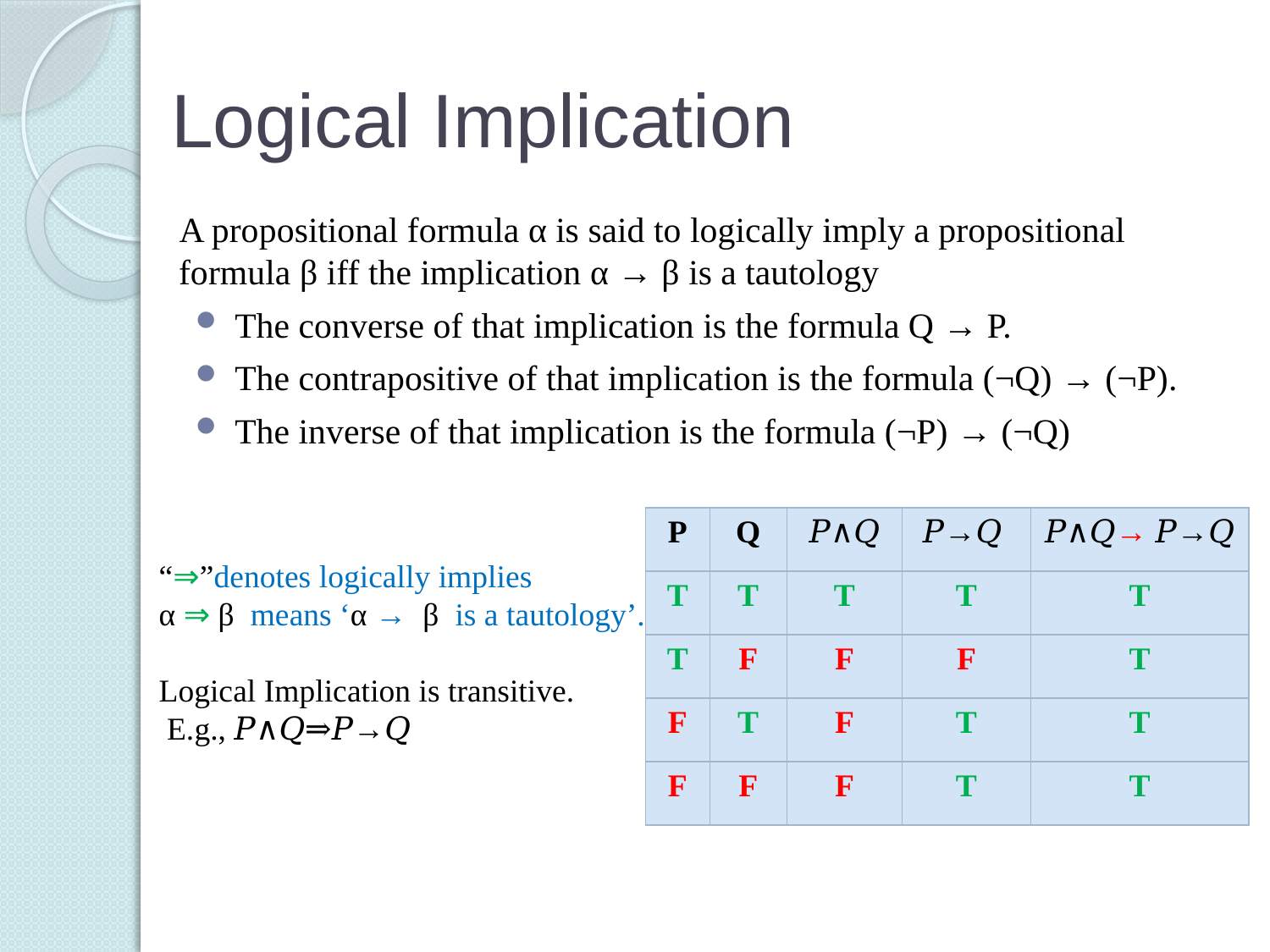

# Logical Implication
A propositional formula α is said to logically imply a propositional formula β iff the implication α → β is a tautology
The converse of that implication is the formula Q → P.
The contrapositive of that implication is the formula (¬Q) → (¬P).
The inverse of that implication is the formula (¬P) → (¬Q)

| P | Q | 𝑃∧𝑄 | 𝑃→𝑄 | 𝑃∧𝑄→ 𝑃→𝑄 |
| --- | --- | --- | --- | --- |
| T | T | T | T | T |
| T | F | F | F | T |
| F | T | F | T | T |
| F | F | F | T | T |
“⇒”denotes logically implies
α ⇒ β  means ‘α →  β  is a tautology’.

Logical Implication is transitive.
 E.g., 𝑃∧𝑄⇒𝑃→𝑄